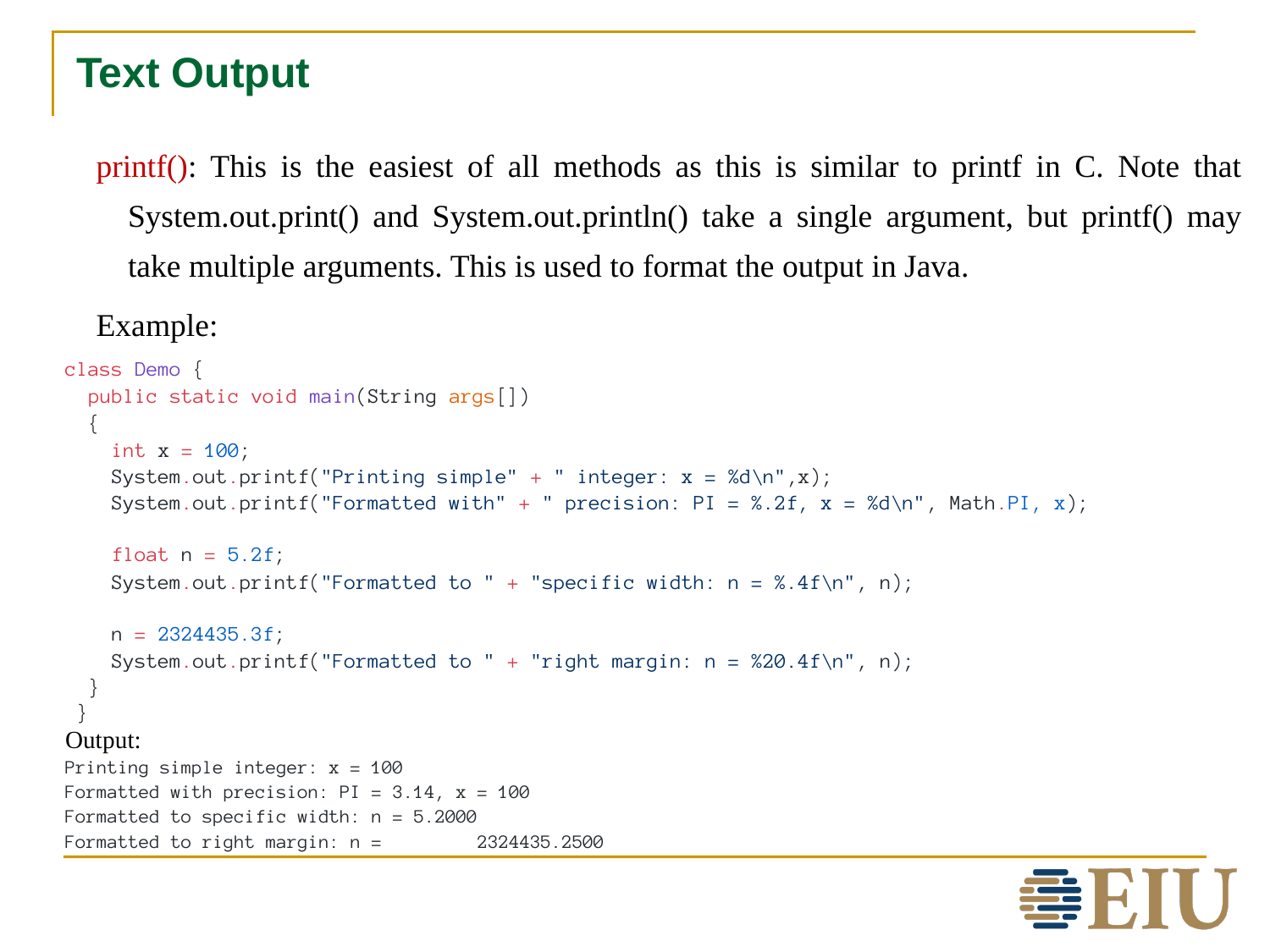

# Text Output
printf(): This is the easiest of all methods as this is similar to printf in C. Note that System.out.print() and System.out.println() take a single argument, but printf() may take multiple arguments. This is used to format the output in Java.
Example:
class Demo {
  public static void main(String args[])
  {
    int x = 100;
    System.out.printf("Printing simple" + " integer: x = %d\n",x);
    System.out.printf("Formatted with" + " precision: PI = %.2f, x = %d\n", Math.PI, x);

    float n = 5.2f;
    System.out.printf("Formatted to " + "specific width: n = %.4f\n", n);

    n = 2324435.3f;
    System.out.printf("Formatted to " + "right margin: n = %20.4f\n", n);
  }
 }
Output:
Printing simple integer: x = 100
Formatted with precision: PI = 3.14, x = 100
Formatted to specific width: n = 5.2000
Formatted to right margin: n =         2324435.2500